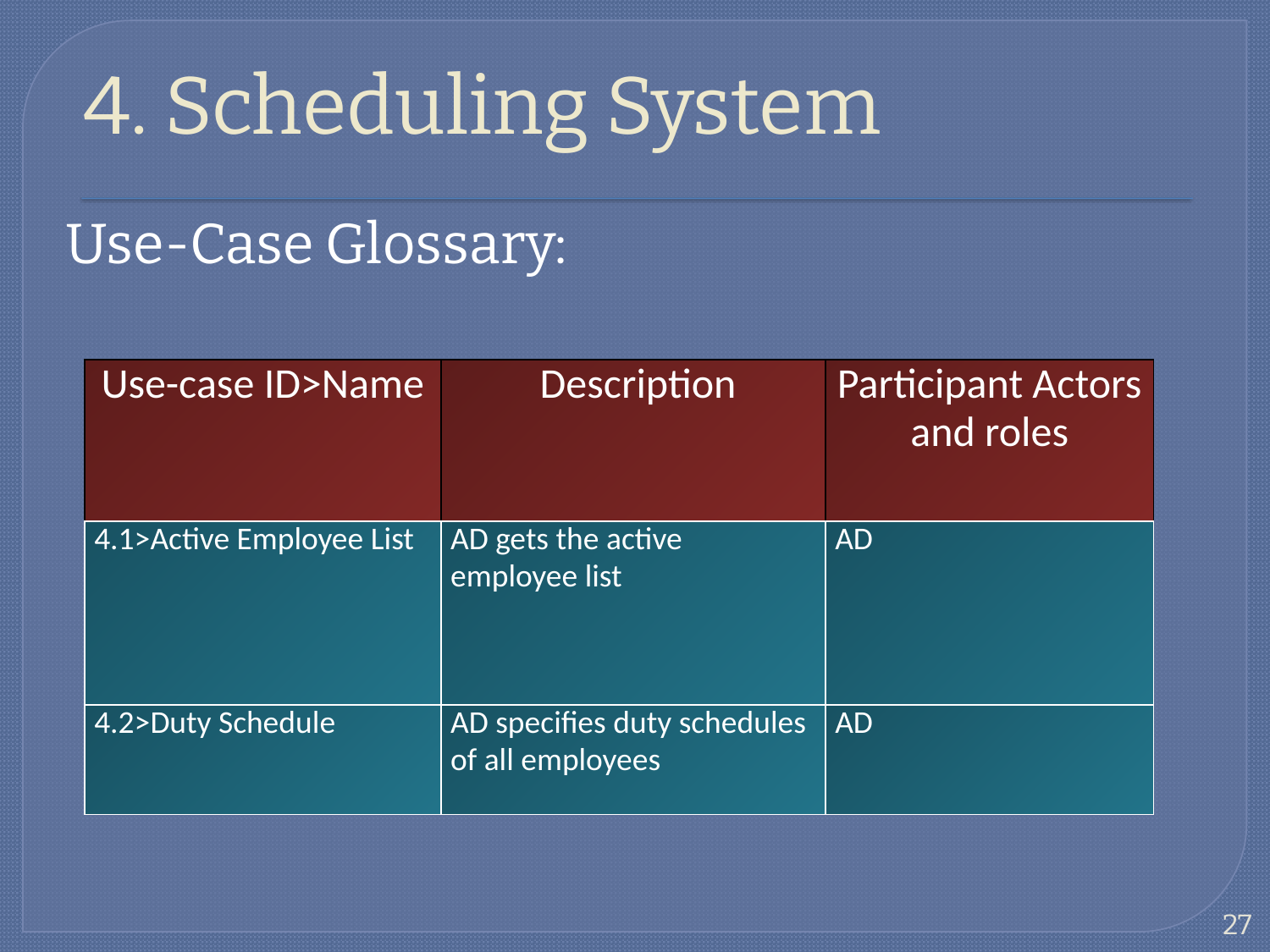

# 4. Scheduling System
Use-Case Glossary:

| Use-case ID>Name | Description | Participant Actors and roles |
| --- | --- | --- |
| 4.1>Active Employee List | AD gets the active employee list | AD |
| 4.2>Duty Schedule | AD specifies duty schedules of all employees | AD |
27